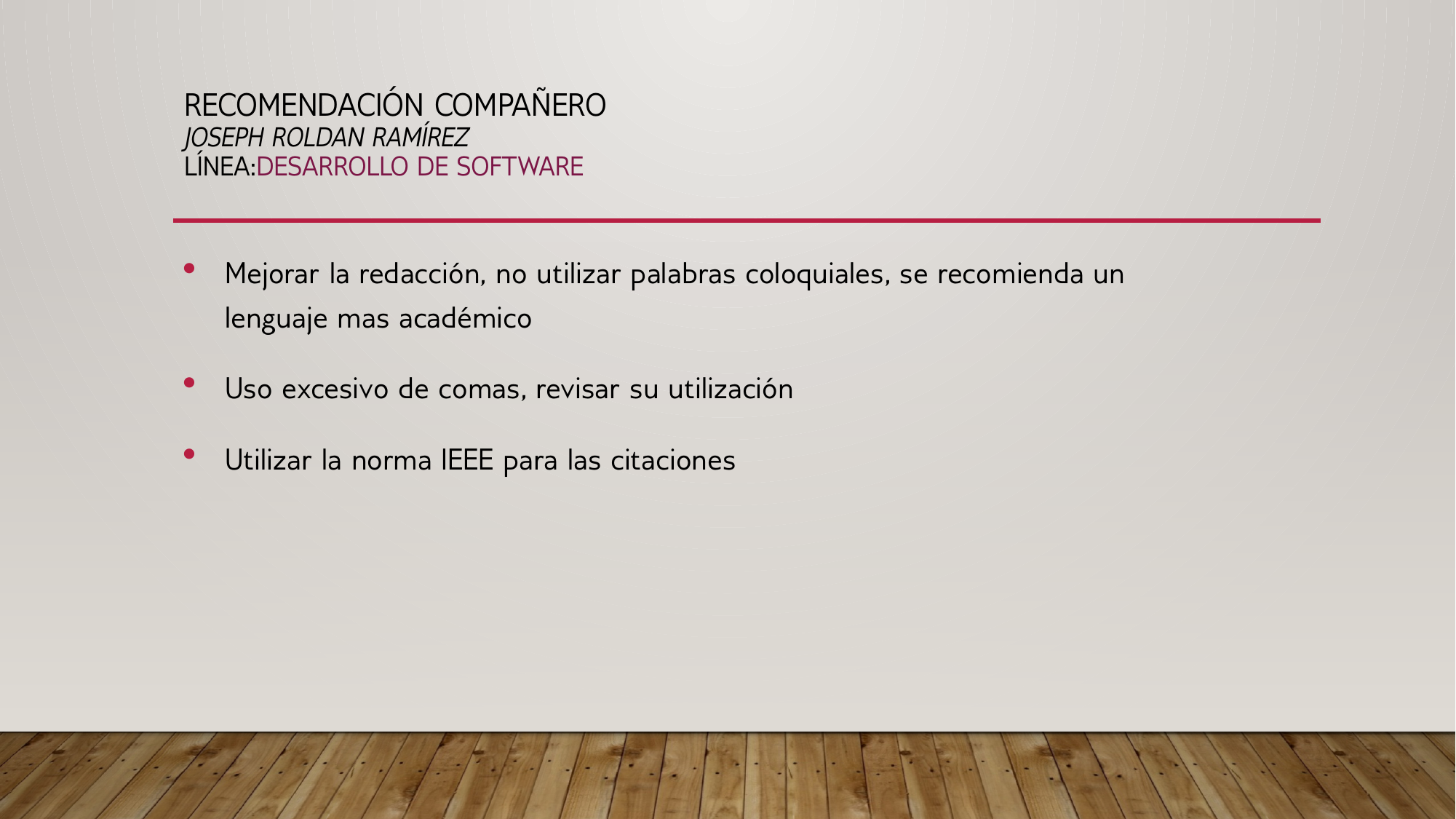

# Recomendación compañero Joseph Roldan Ramírez línea:Desarrollo de Software
Mejorar la redacción, no utilizar palabras coloquiales, se recomienda un lenguaje mas académico
Uso excesivo de comas, revisar su utilización
Utilizar la norma IEEE para las citaciones